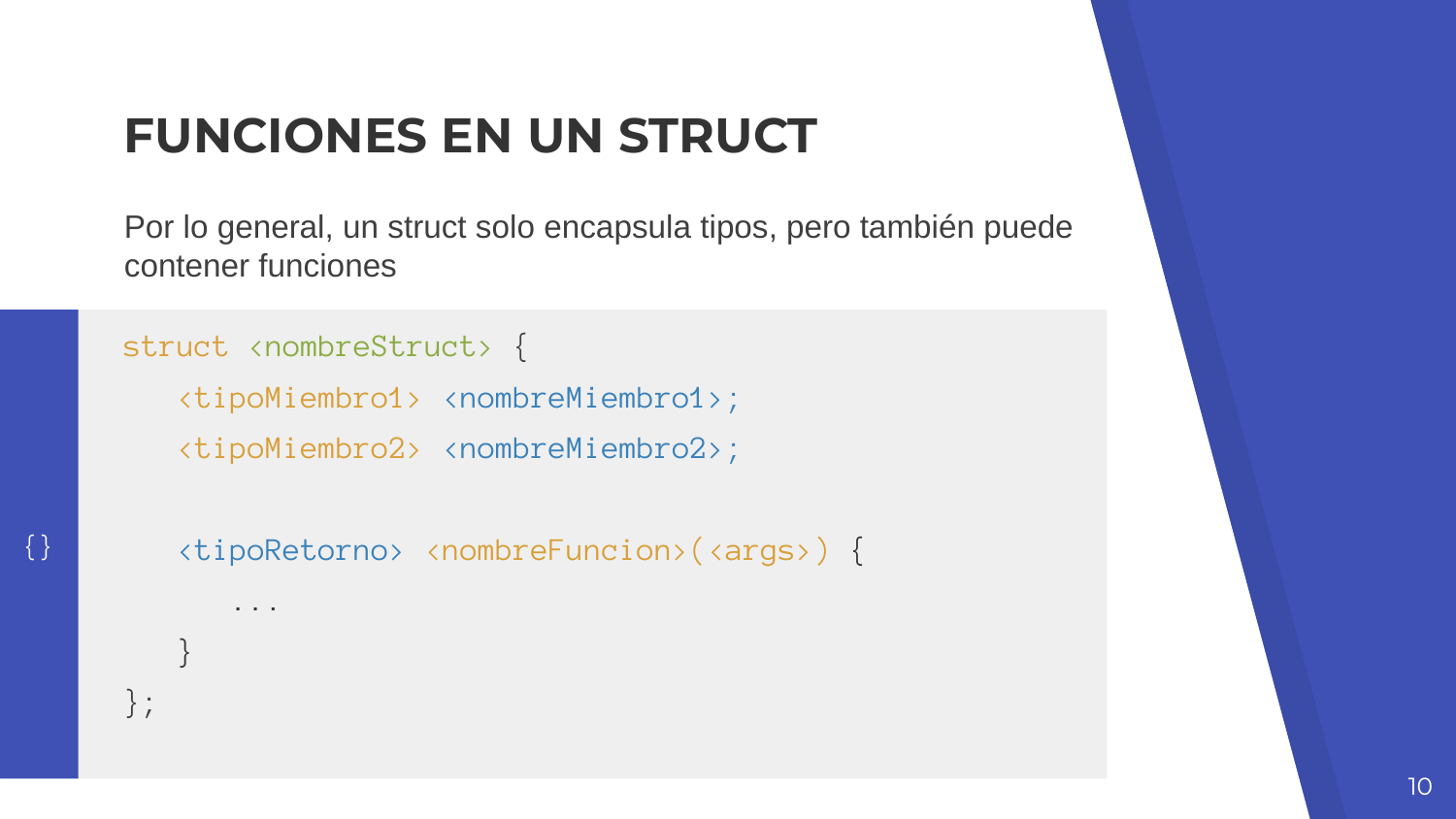

FUNCIONES EN UN STRUCT
Por lo general, un struct solo encapsula tipos, pero también puede contener funciones
struct <nombreStruct> {
   <tipoMiembro1> <nombreMiembro1>;
   <tipoMiembro2> <nombreMiembro2>;

   <tipoRetorno> <nombreFuncion>(<args>) {
      ...
   }
};
{}

10